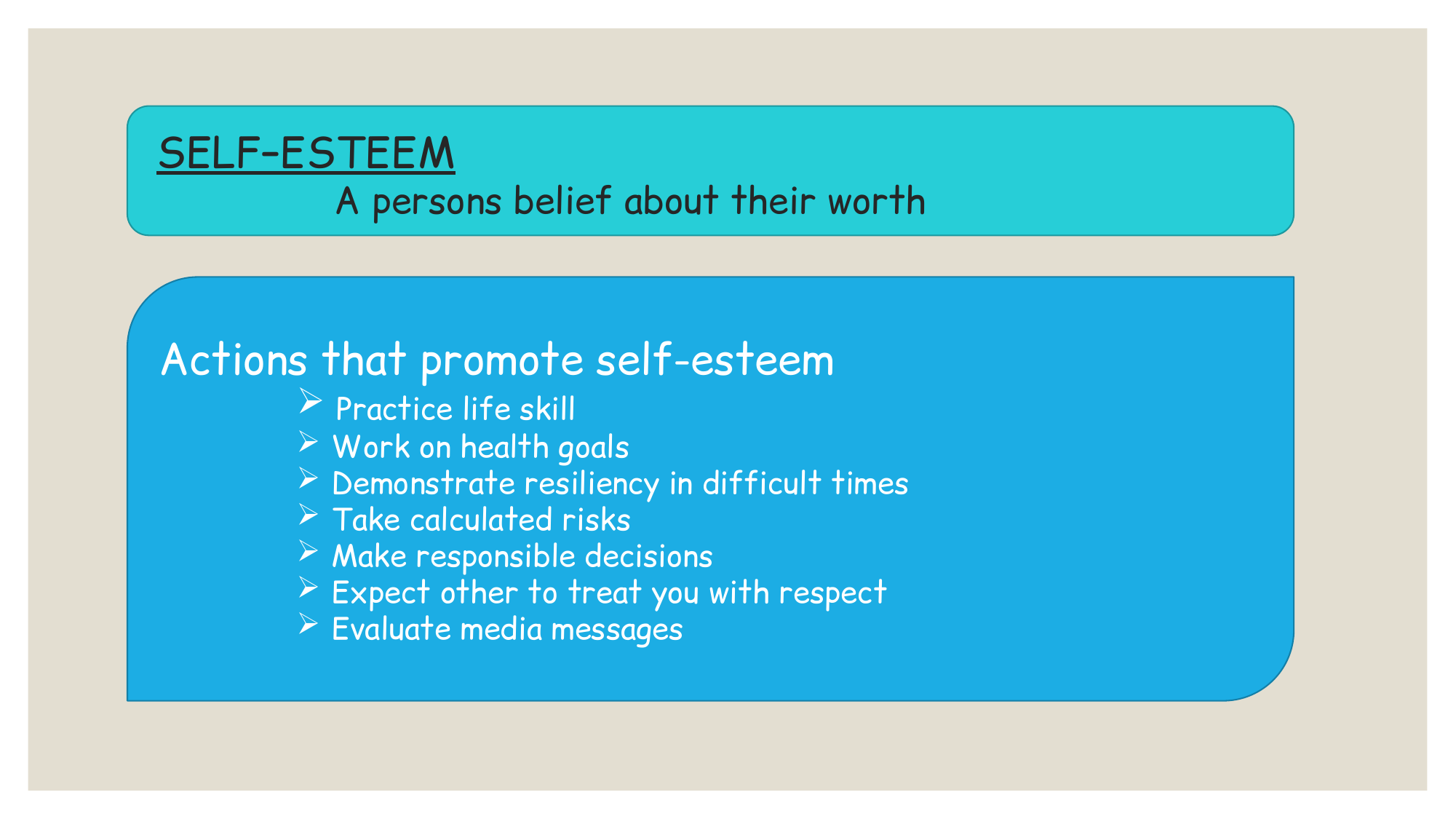

# SELF –ESTEEM A persons belief about their worth
SELF–ESTEEM
              A persons belief about their worth

Actions that promote self-esteem
 Practice life skill
 Work on health goals
 Demonstrate resiliency in difficult times
 Take calculated risks
 Make responsible decisions
 Expect other to treat you with respect
 Evaluate media messages